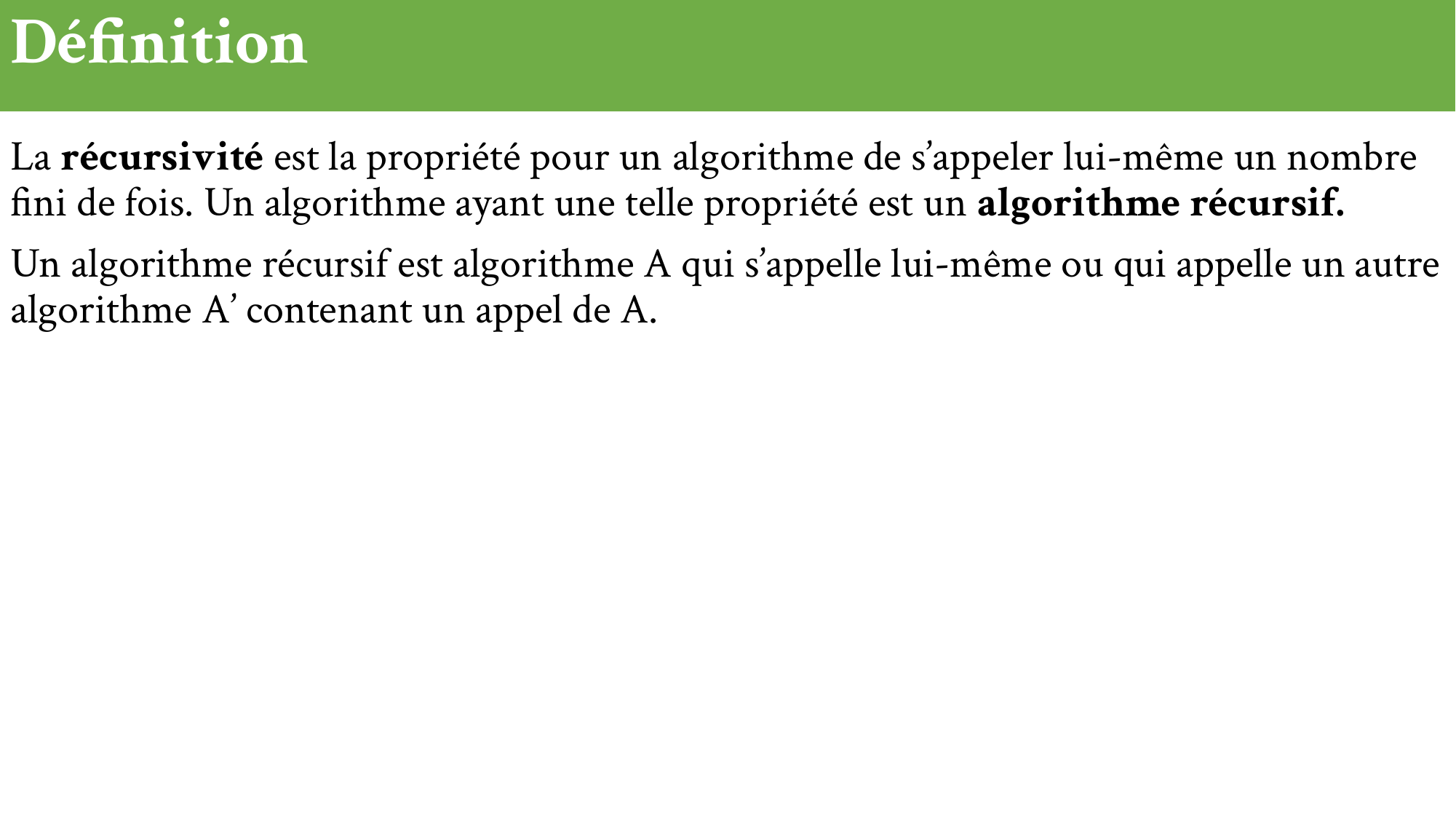

Définition
La récursivité est la propriété pour un algorithme de s’appeler lui-même un nombre fini de fois. Un algorithme ayant une telle propriété est un algorithme récursif.
Un algorithme récursif est algorithme A qui s’appelle lui-même ou qui appelle un autre algorithme A’ contenant un appel de A.